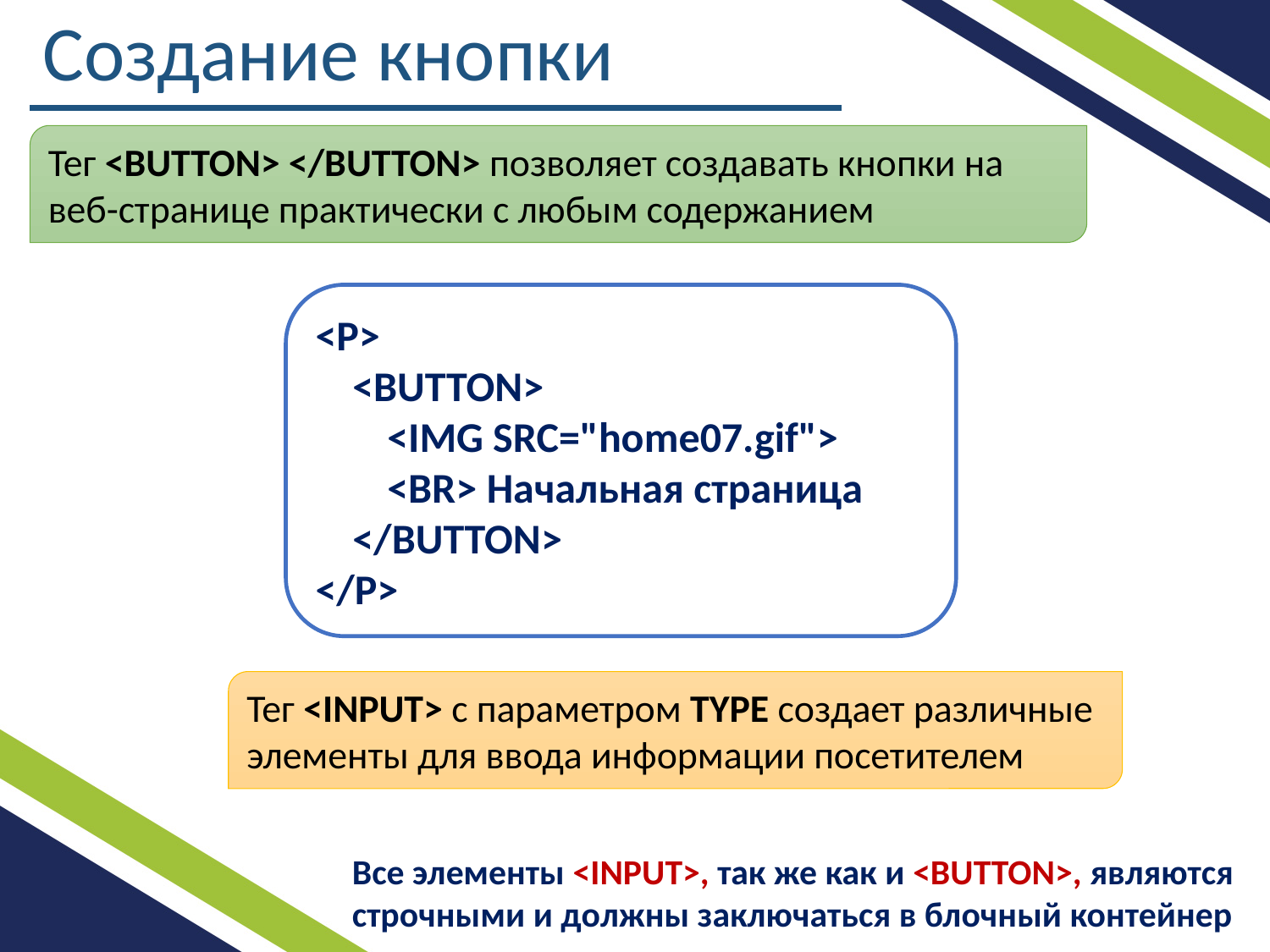

Создание кнопки
Тег <BUTTON> </BUTTON> позволяет создавать кнопки на веб-странице практически с любым содержанием
<P>
<BUTTON>
 <IMG SRC="home07.gif">
 <BR> Начальная страница
</BUTTON>
</P>
Тег <INPUT> с параметром TYPE создает различные элементы для ввода информации посетителем
Все элементы <INPUT>, так же как и <BUTTON>, являются строчными и должны заключаться в блочный контейнер